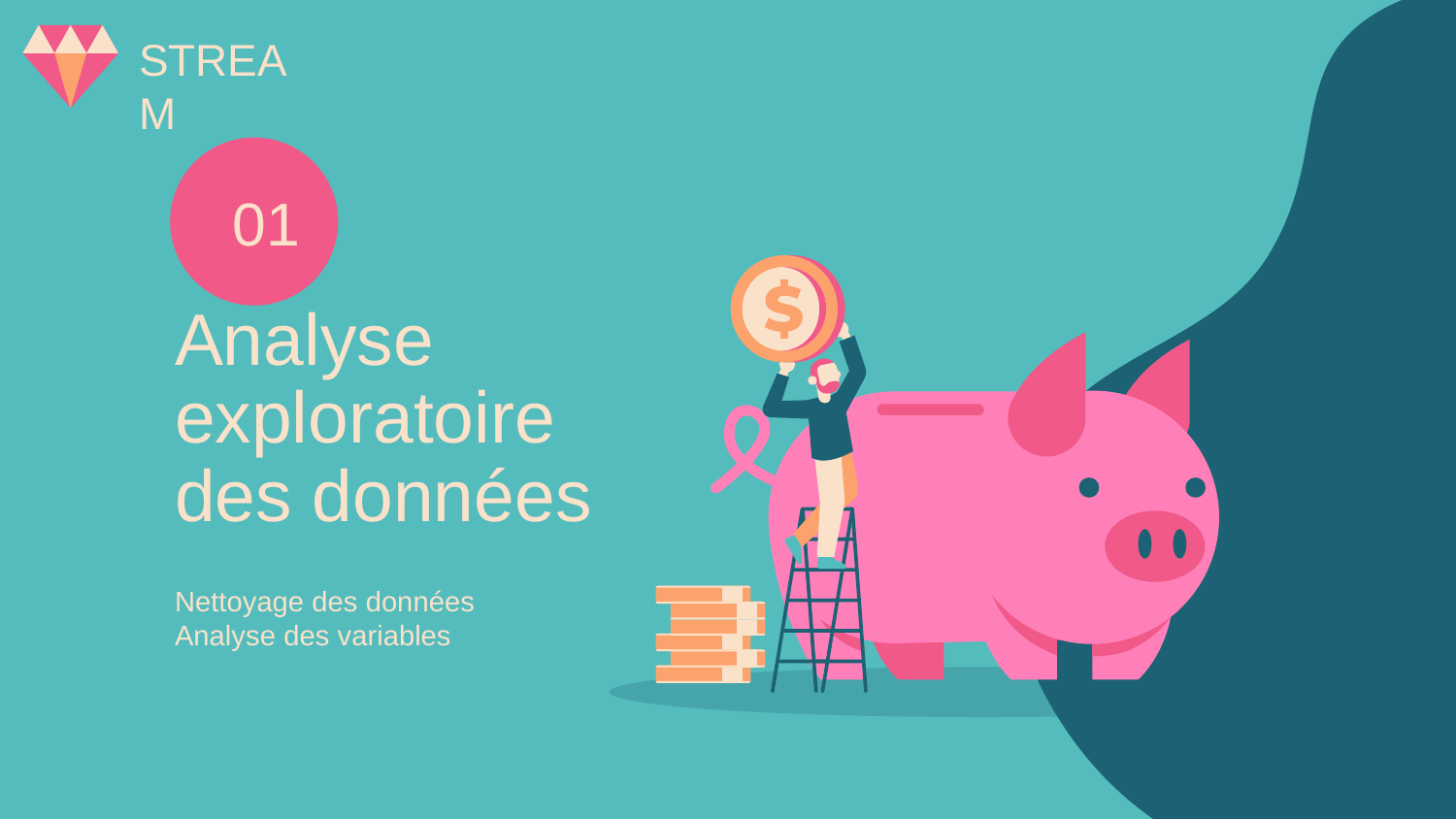

STREAM

01

# Analyse exploratoire des données

Nettoyage des données
Analyse des variables